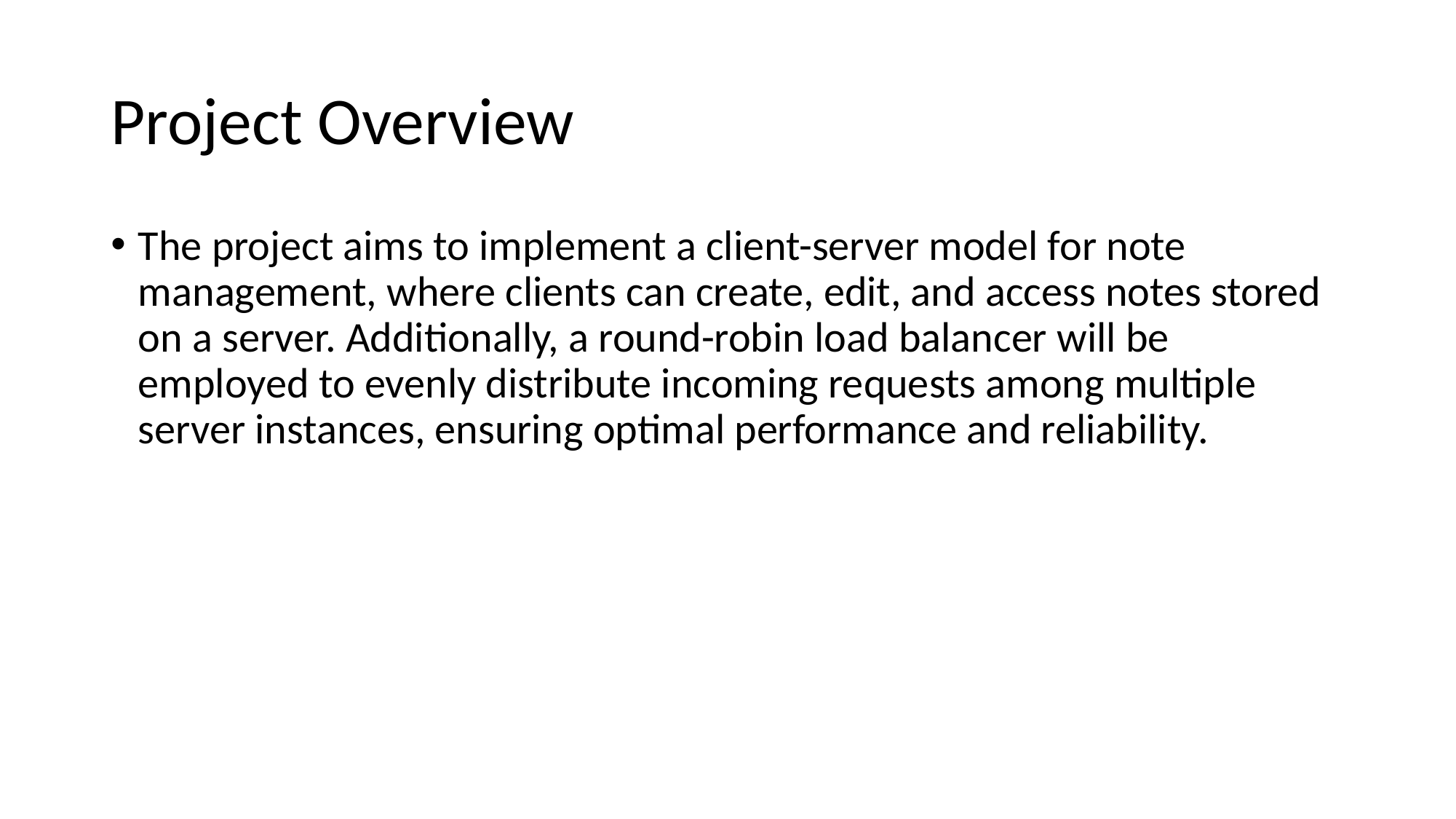

# Project Overview
The project aims to implement a client-server model for note management, where clients can create, edit, and access notes stored on a server. Additionally, a round-robin load balancer will be employed to evenly distribute incoming requests among multiple server instances, ensuring optimal performance and reliability.